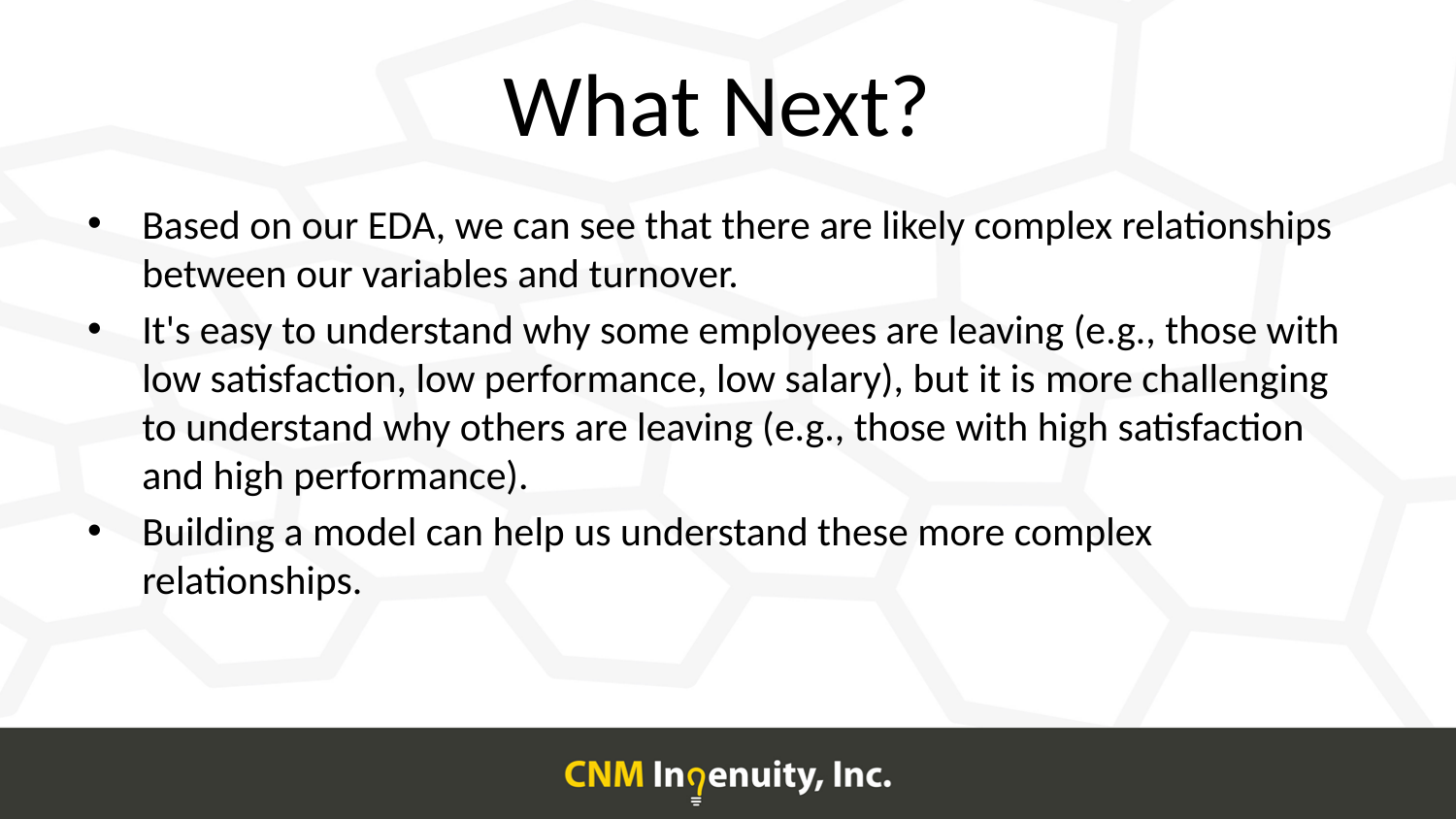

# What Next?
Based on our EDA, we can see that there are likely complex relationships between our variables and turnover.
It's easy to understand why some employees are leaving (e.g., those with low satisfaction, low performance, low salary), but it is more challenging to understand why others are leaving (e.g., those with high satisfaction and high performance).
Building a model can help us understand these more complex relationships.